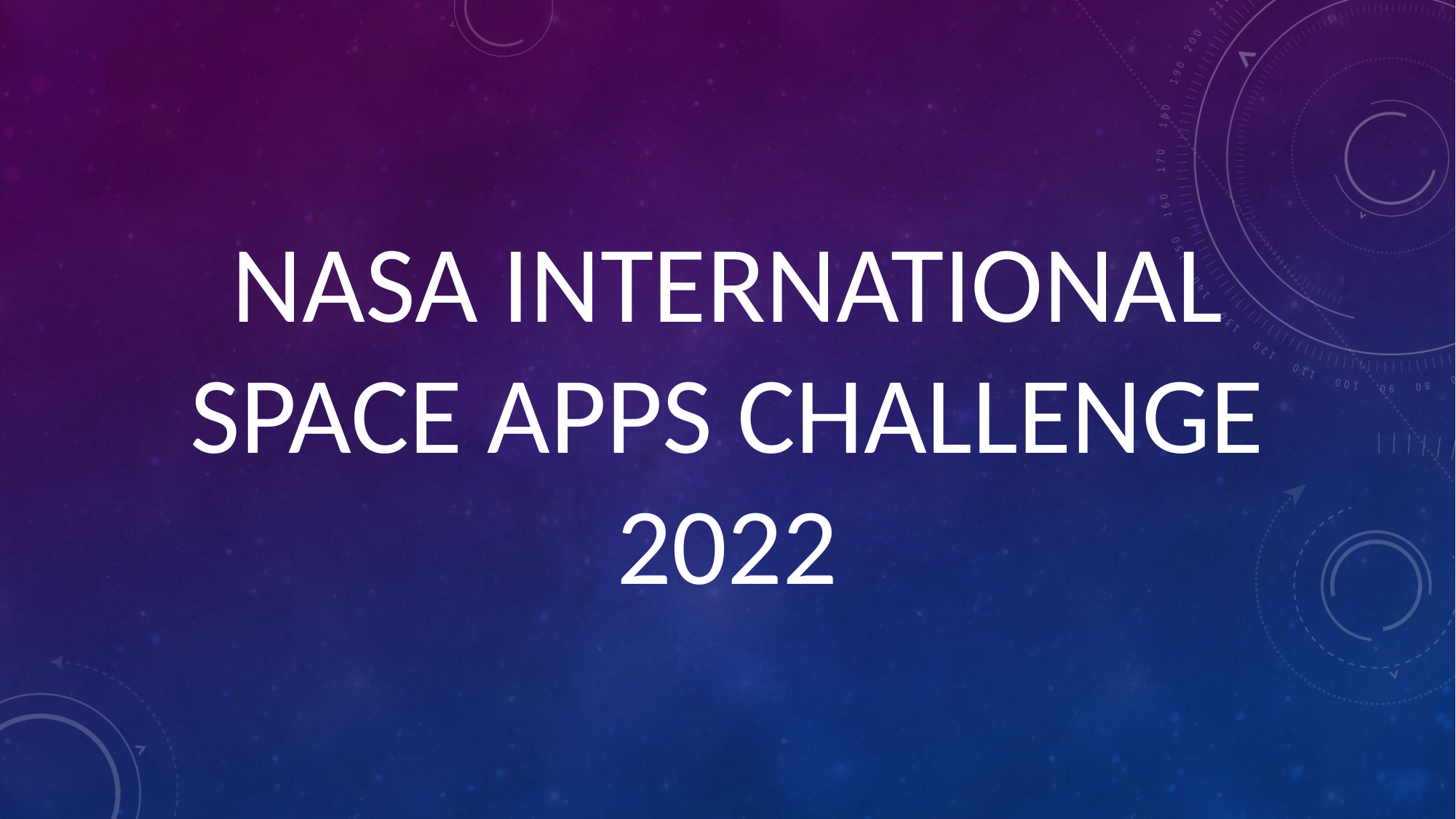

# NASA INTERNATIONAL SPACE APPS CHALLENGE 2022